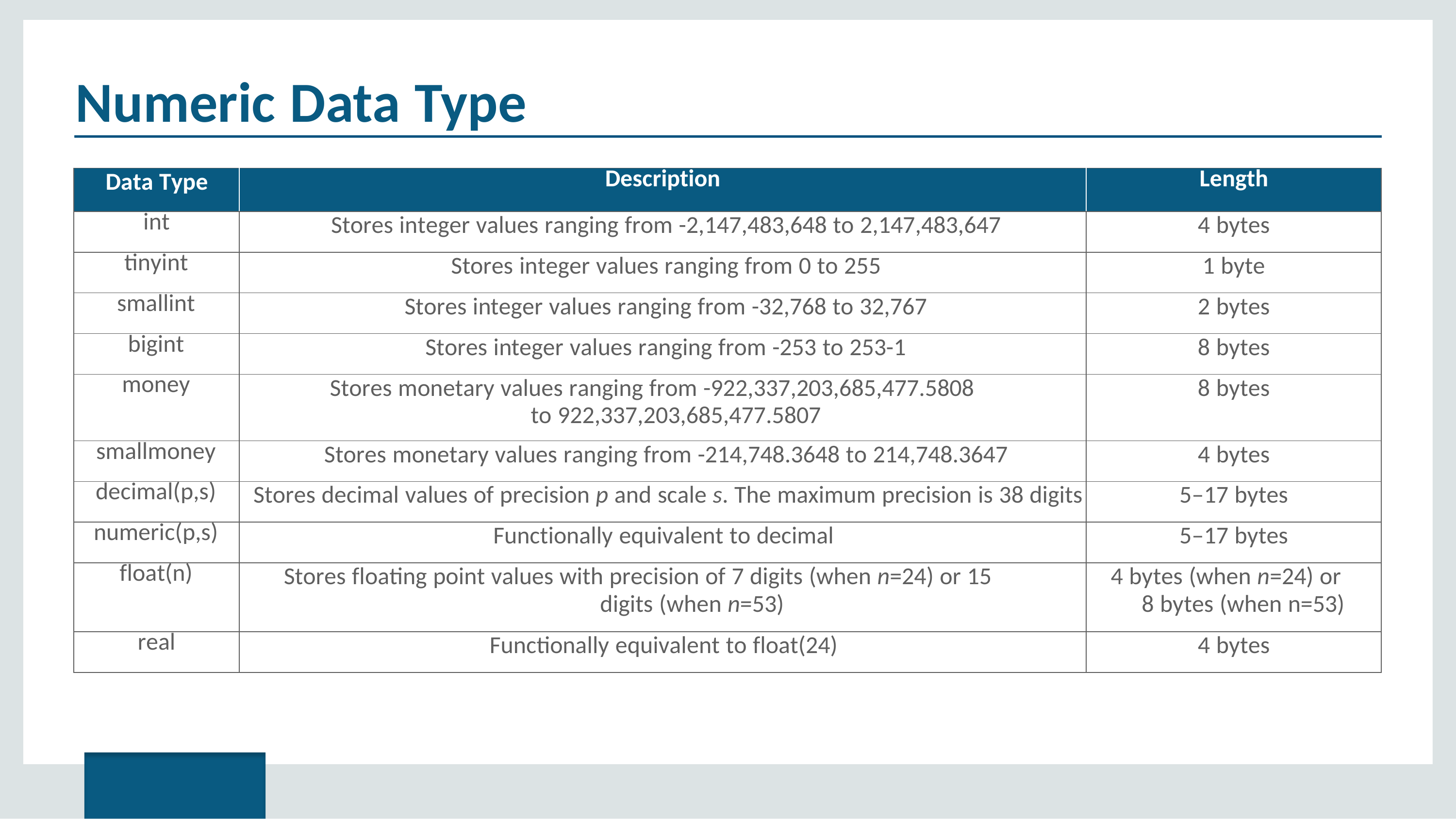

# Numeric Data Type

| Data Type | Description | Length |
| --- | --- | --- |
| int | Stores integer values ranging from -2,147,483,648 to 2,147,483,647 | 4 bytes |
| tinyint | Stores integer values ranging from 0 to 255 | 1 byte |
| smallint | Stores integer values ranging from -32,768 to 32,767 | 2 bytes |
| bigint | Stores integer values ranging from -253 to 253-1 | 8 bytes |
| money | Stores monetary values ranging from -922,337,203,685,477.5808 to 922,337,203,685,477.5807 | 8 bytes |
| smallmoney | Stores monetary values ranging from -214,748.3648 to 214,748.3647 | 4 bytes |
| decimal(p,s) | Stores decimal values of precision p and scale s. The maximum precision is 38 digits | 5–17 bytes |
| numeric(p,s) | Functionally equivalent to decimal | 5–17 bytes |
| float(n) | Stores floating point values with precision of 7 digits (when n=24) or 15 digits (when n=53) | 4 bytes (when n=24) or 8 bytes (when n=53) |
| real | Functionally equivalent to float(24) | 4 bytes |